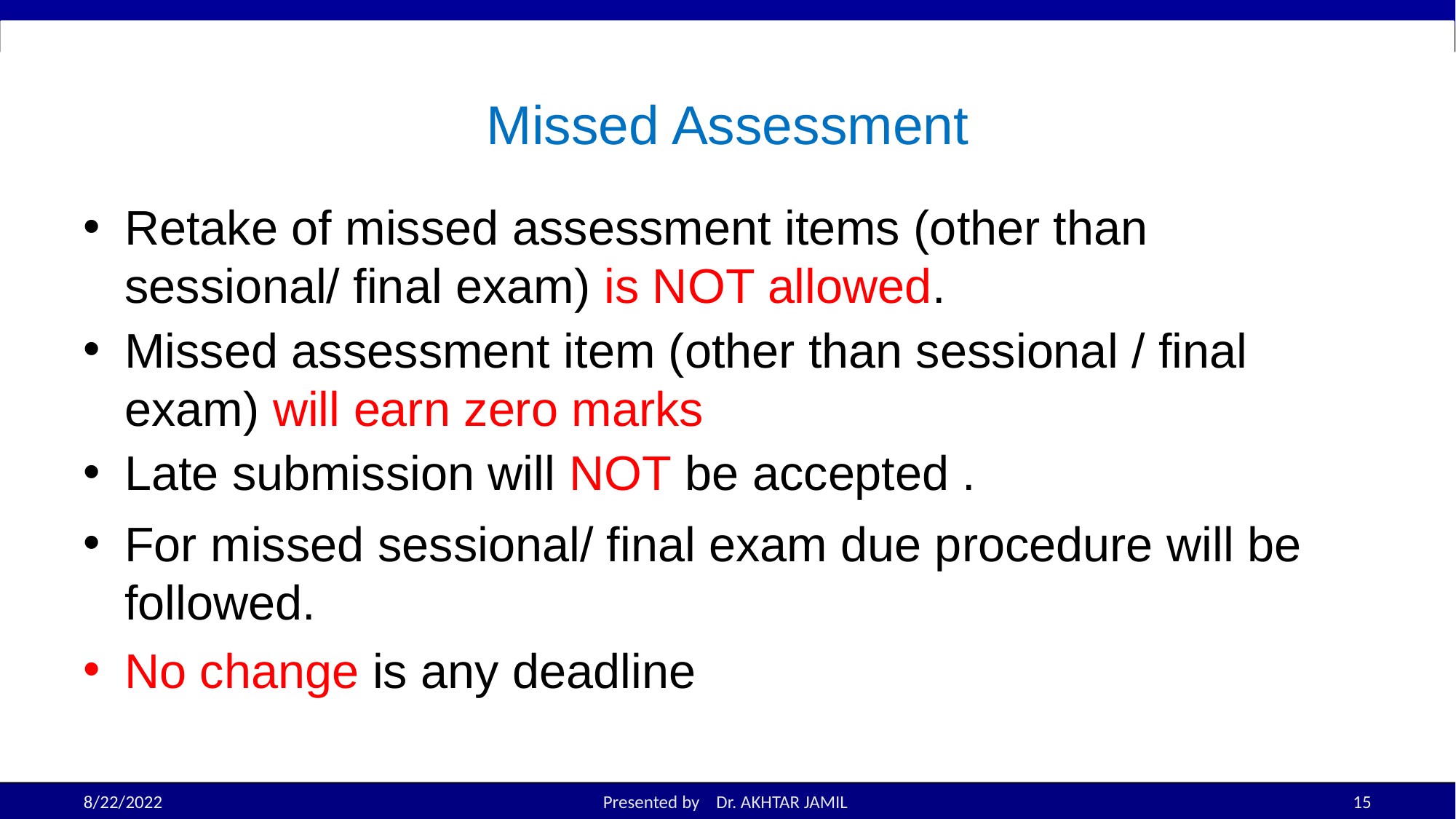

# Missed Assessment
Retake of missed assessment items (other than sessional/ final exam) is NOT allowed.
Missed assessment item (other than sessional / final exam) will earn zero marks
Late submission will NOT be accepted .
For missed sessional/ final exam due procedure will be followed.
No change is any deadline
8/22/2022
Presented by    Dr. AKHTAR JAMIL
15